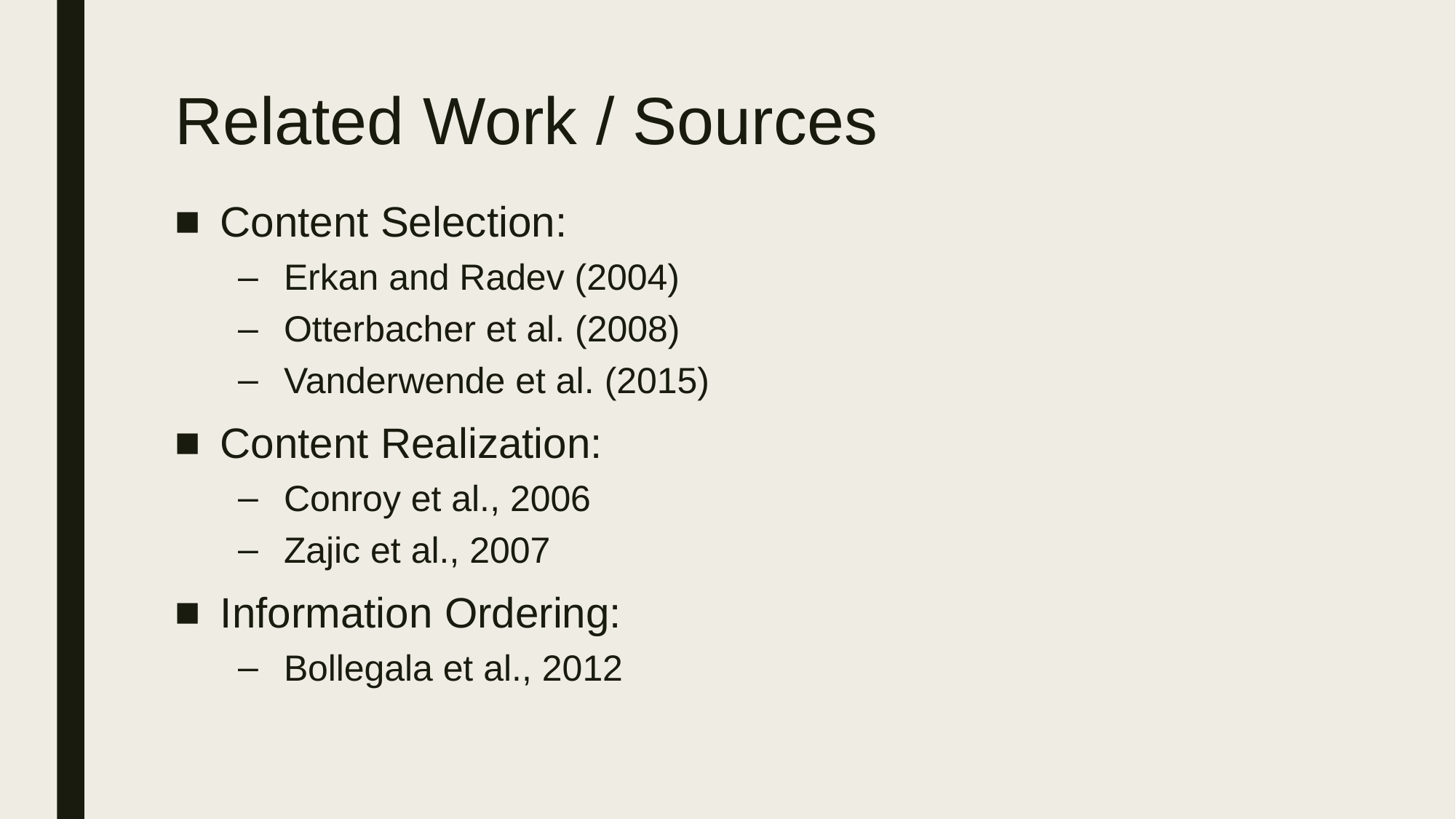

# Related Work / Sources
Content Selection:
Erkan and Radev (2004)
Otterbacher et al. (2008)
Vanderwende et al. (2015)
Content Realization:
Conroy et al., 2006
Zajic et al., 2007
Information Ordering:
Bollegala et al., 2012